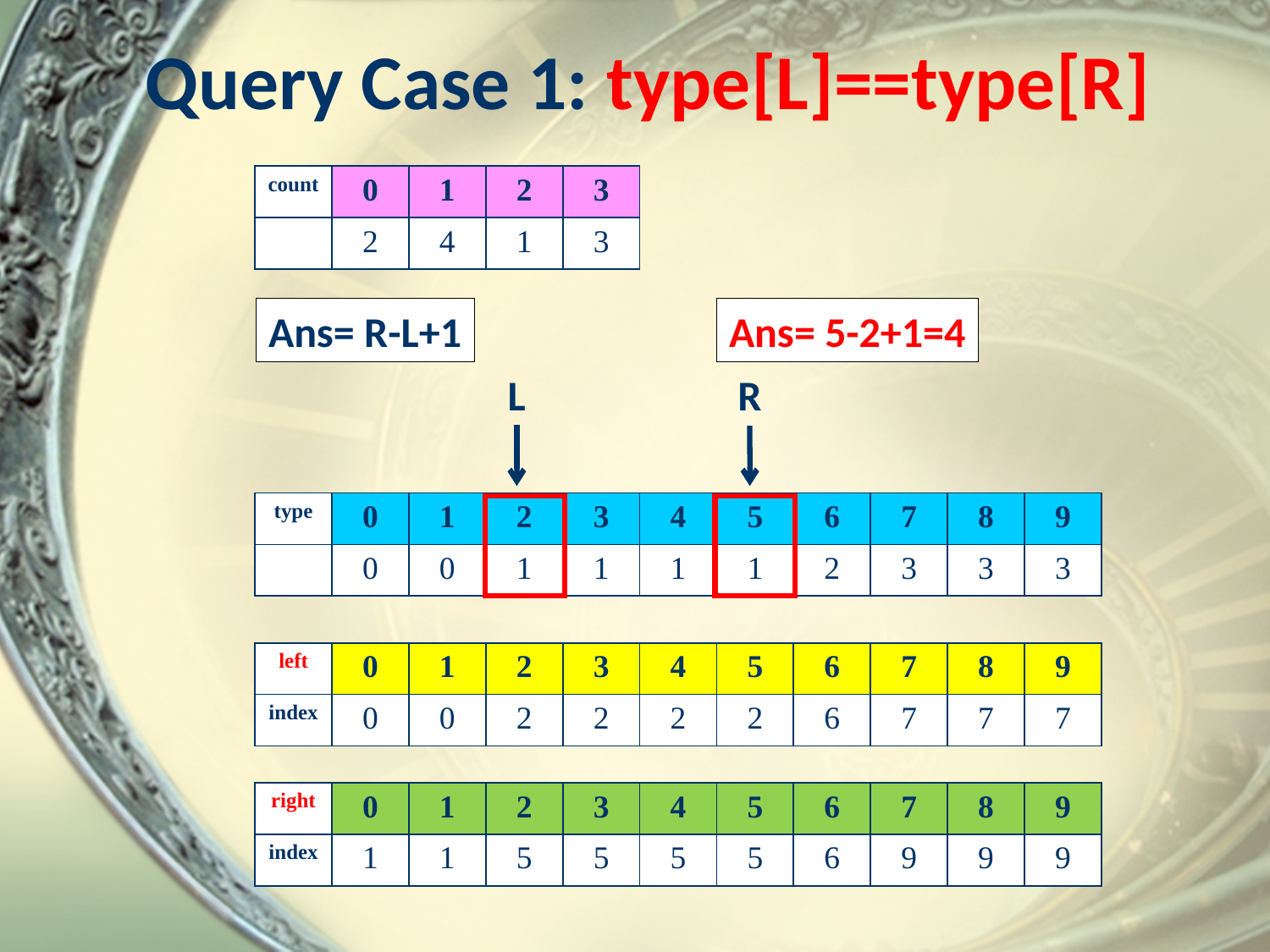

# Query Case 1: type[L]==type[R]
| count | 0 | 1 | 2 | 3 |
| --- | --- | --- | --- | --- |
|  | 2 | 4 | 1 | 3 |
Ans= R-L+1
Ans= 5-2+1=4
L
R
| type | 0 | 1 | 2 | 3 | 4 | 5 | 6 | 7 | 8 | 9 |
| --- | --- | --- | --- | --- | --- | --- | --- | --- | --- | --- |
|  | 0 | 0 | 1 | 1 | 1 | 1 | 2 | 3 | 3 | 3 |

| left | 0 | 1 | 2 | 3 | 4 | 5 | 6 | 7 | 8 | 9 |
| --- | --- | --- | --- | --- | --- | --- | --- | --- | --- | --- |
| index | 0 | 0 | 2 | 2 | 2 | 2 | 6 | 7 | 7 | 7 |
| right | 0 | 1 | 2 | 3 | 4 | 5 | 6 | 7 | 8 | 9 |
| --- | --- | --- | --- | --- | --- | --- | --- | --- | --- | --- |
| index | 1 | 1 | 5 | 5 | 5 | 5 | 6 | 9 | 9 | 9 |